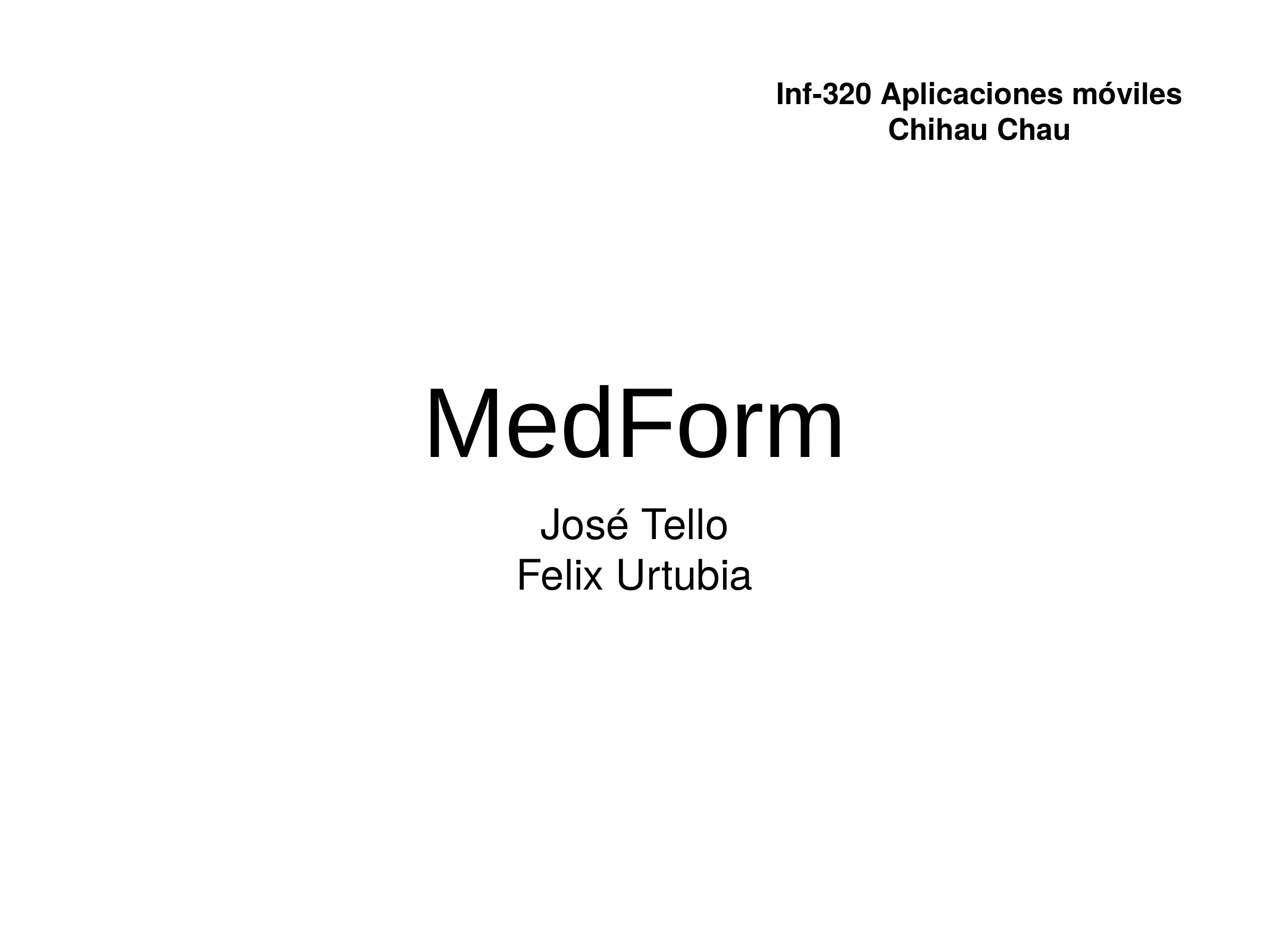

Inf-320 Aplicaciones móviles
Chihau Chau
# MedForm
José Tello
Felix Urtubia